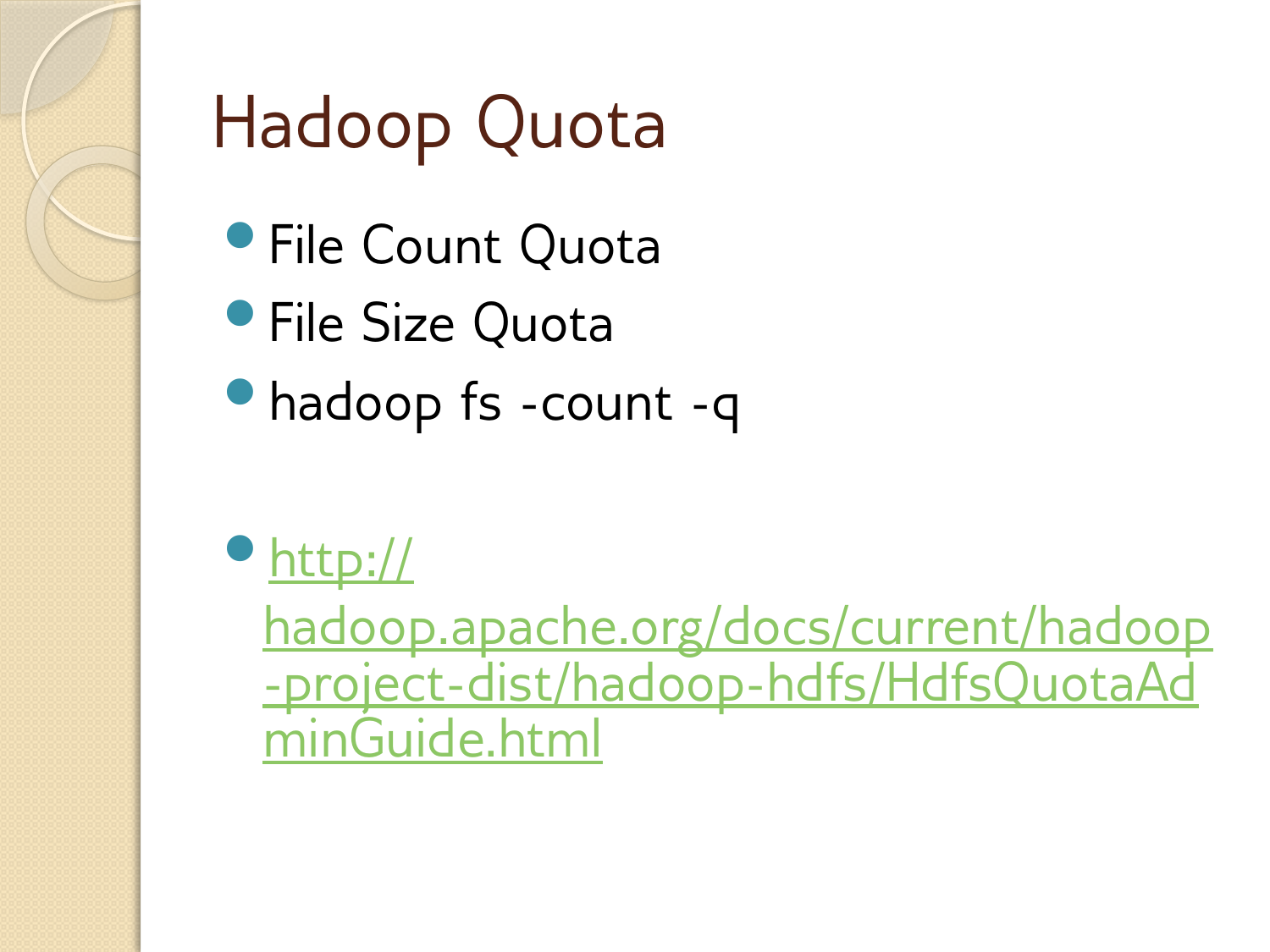

# Hadoop Quota
File Count Quota
File Size Quota
hadoop fs -count -q

http://hadoop.apache.org/docs/current/hadoop-project-dist/hadoop-hdfs/HdfsQuotaAdminGuide.html